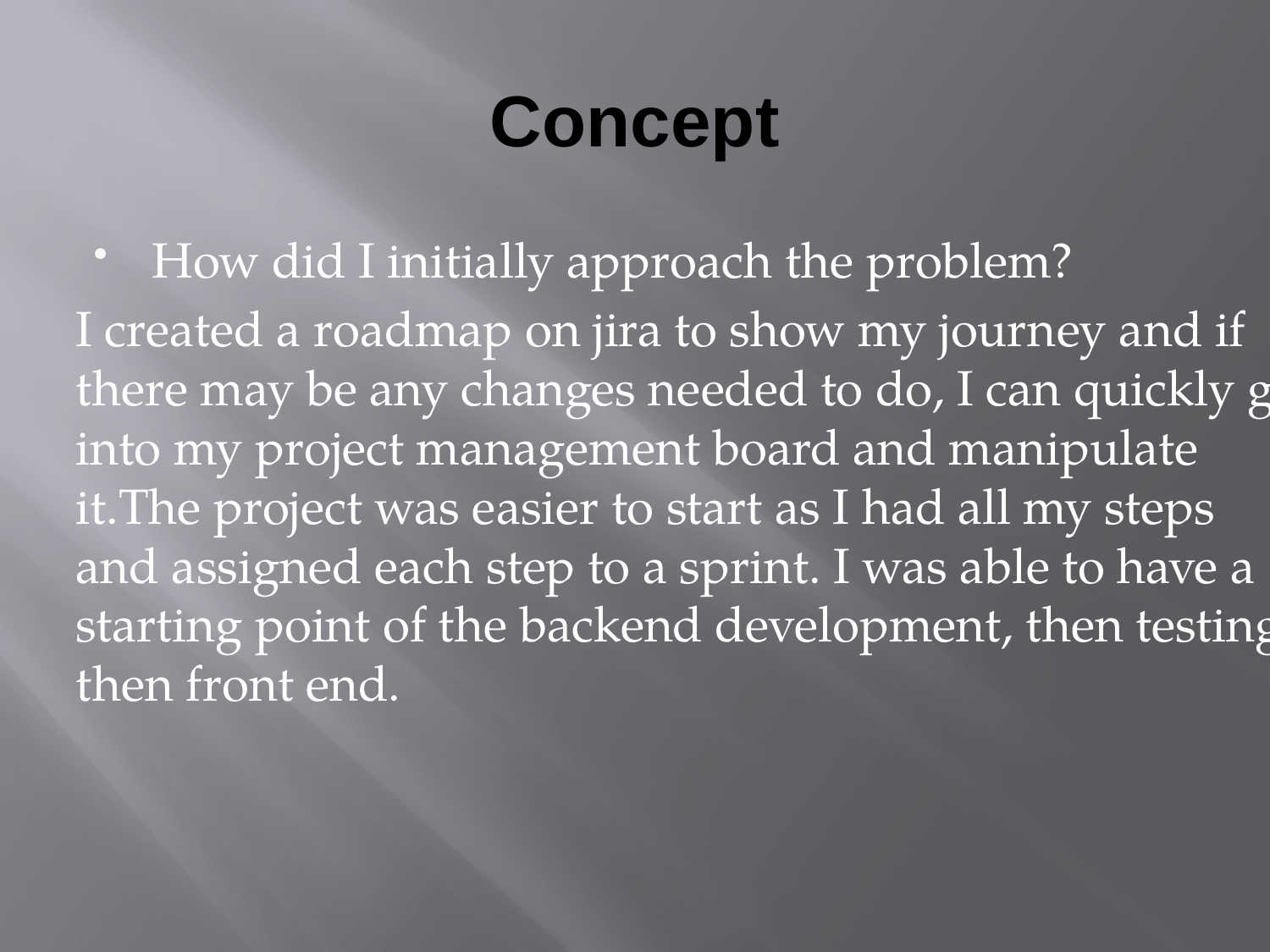

# Concept
How did I initially approach the problem?
I created a roadmap on jira to show my journey and if there may be any changes needed to do, I can quickly go into my project management board and manipulate it.The project was easier to start as I had all my steps and assigned each step to a sprint. I was able to have a starting point of the backend development, then testing, then front end.